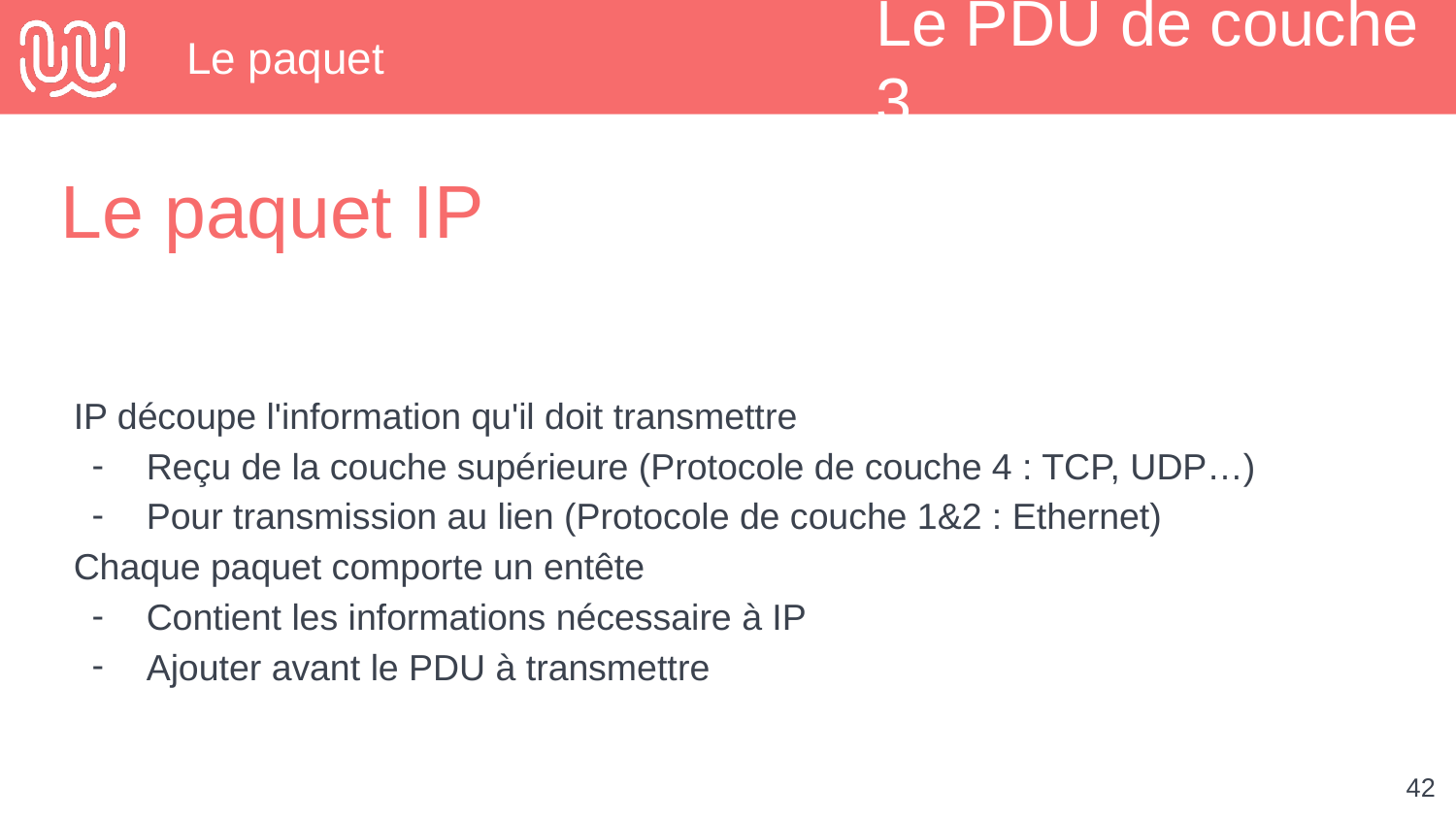

# Le paquet
Le PDU de couche 3
Le paquet IP
IP découpe l'information qu'il doit transmettre
Reçu de la couche supérieure (Protocole de couche 4 : TCP, UDP…)
Pour transmission au lien (Protocole de couche 1&2 : Ethernet)
Chaque paquet comporte un entête
Contient les informations nécessaire à IP
Ajouter avant le PDU à transmettre
42